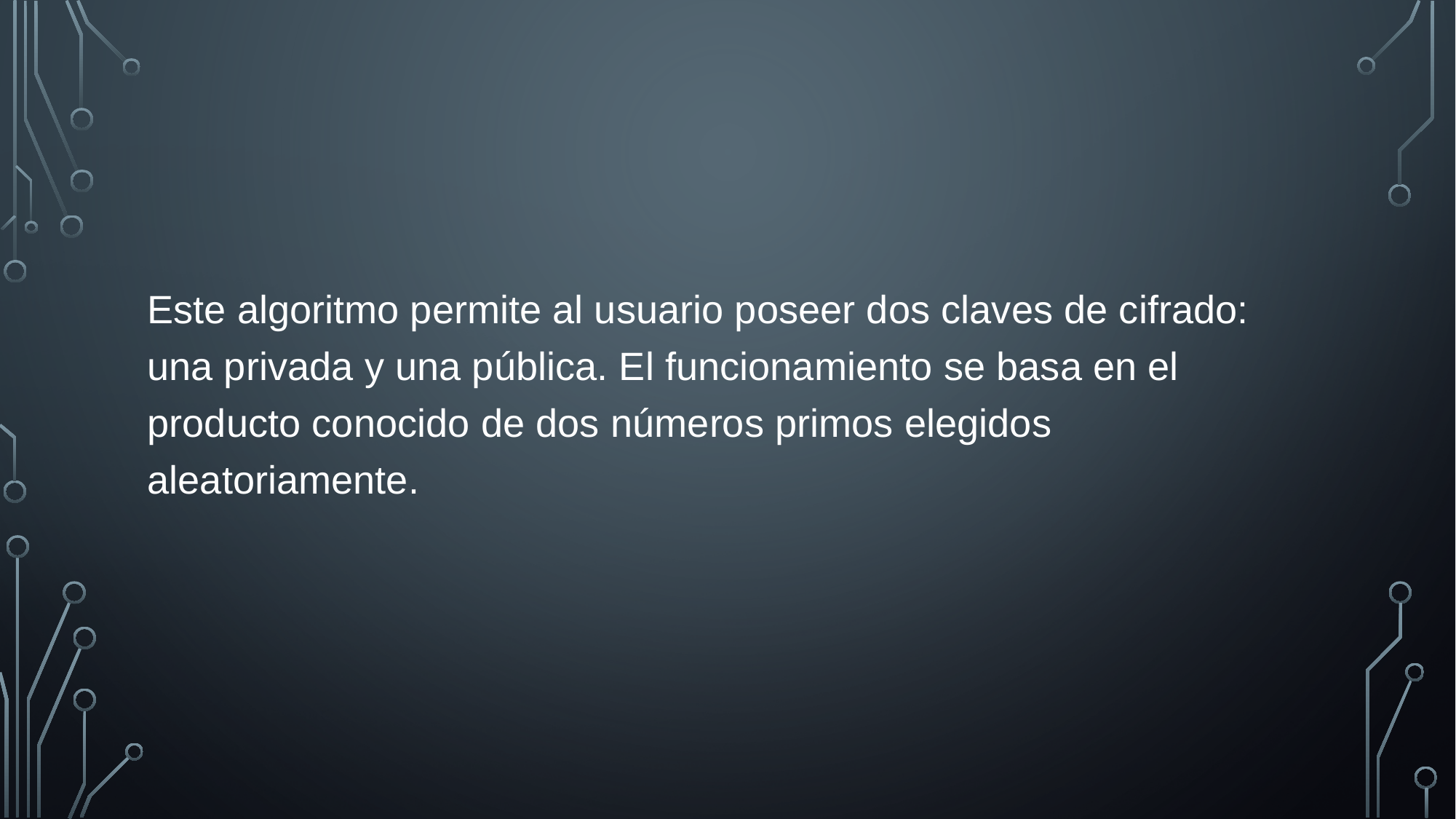

Este algoritmo permite al usuario poseer dos claves de cifrado: una privada y una pública. El funcionamiento se basa en el producto conocido de dos números primos elegidos aleatoriamente.